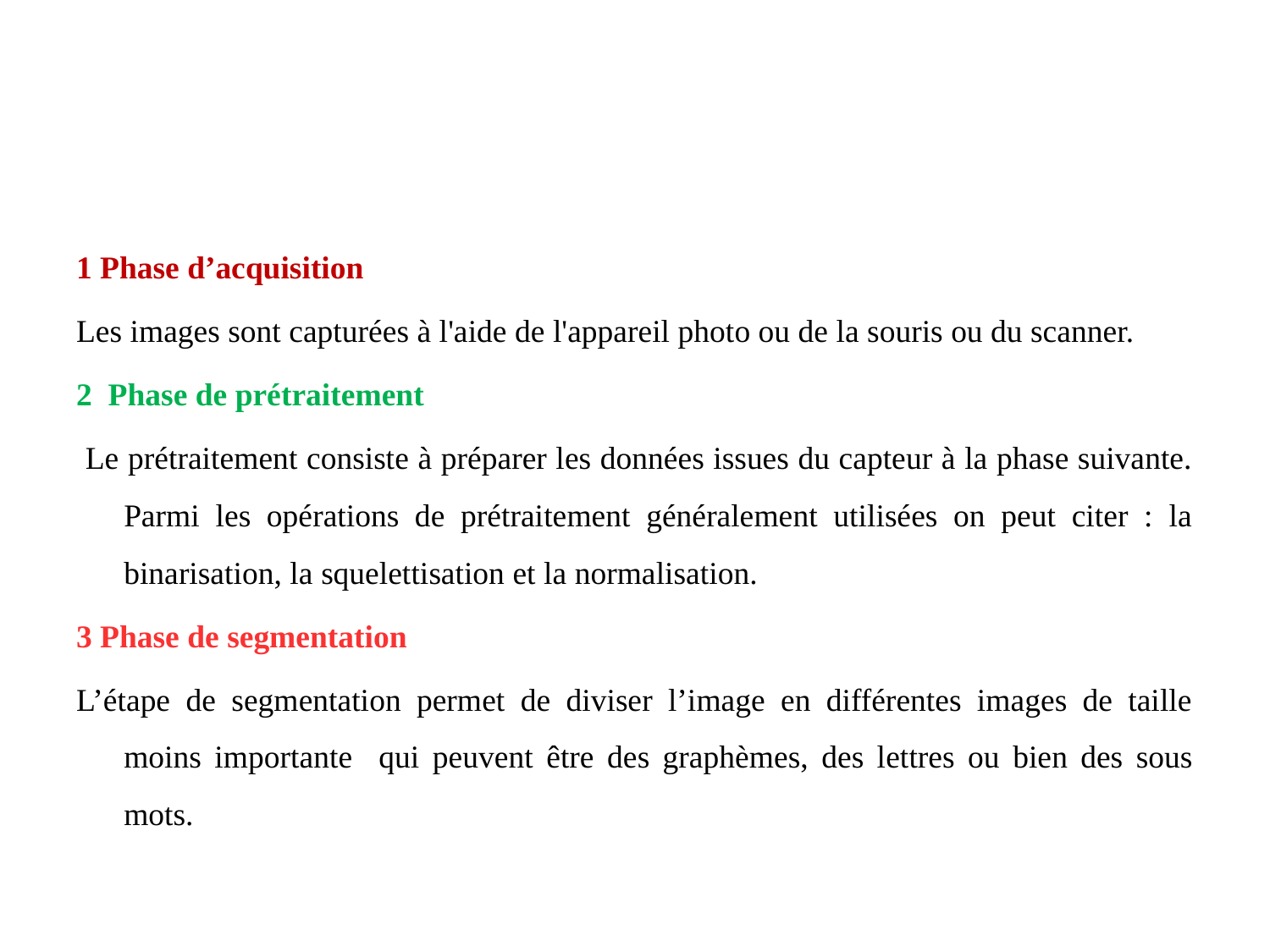

#
1 Phase d’acquisition
Les images sont capturées à l'aide de l'appareil photo ou de la souris ou du scanner.
2  Phase de prétraitement
 Le prétraitement consiste à préparer les données issues du capteur à la phase suivante. Parmi les opérations de prétraitement généralement utilisées on peut citer : la binarisation, la squelettisation et la normalisation.
3 Phase de segmentation
L’étape de segmentation permet de diviser l’image en différentes images de taille moins importante  qui peuvent être des graphèmes, des lettres ou bien des sous mots.